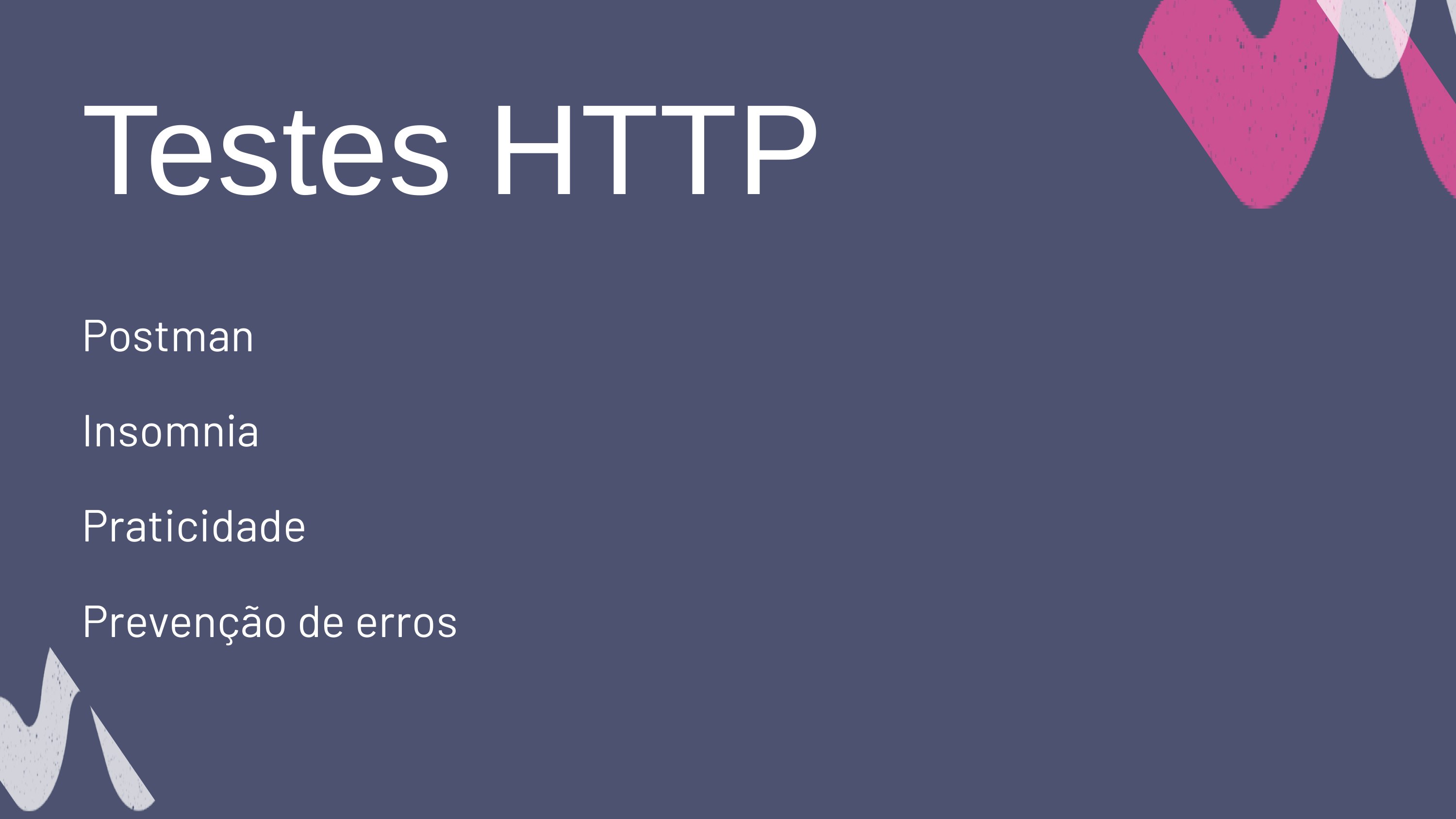

Testes HTTP
Postman
Insomnia
Praticidade
Prevenção de erros